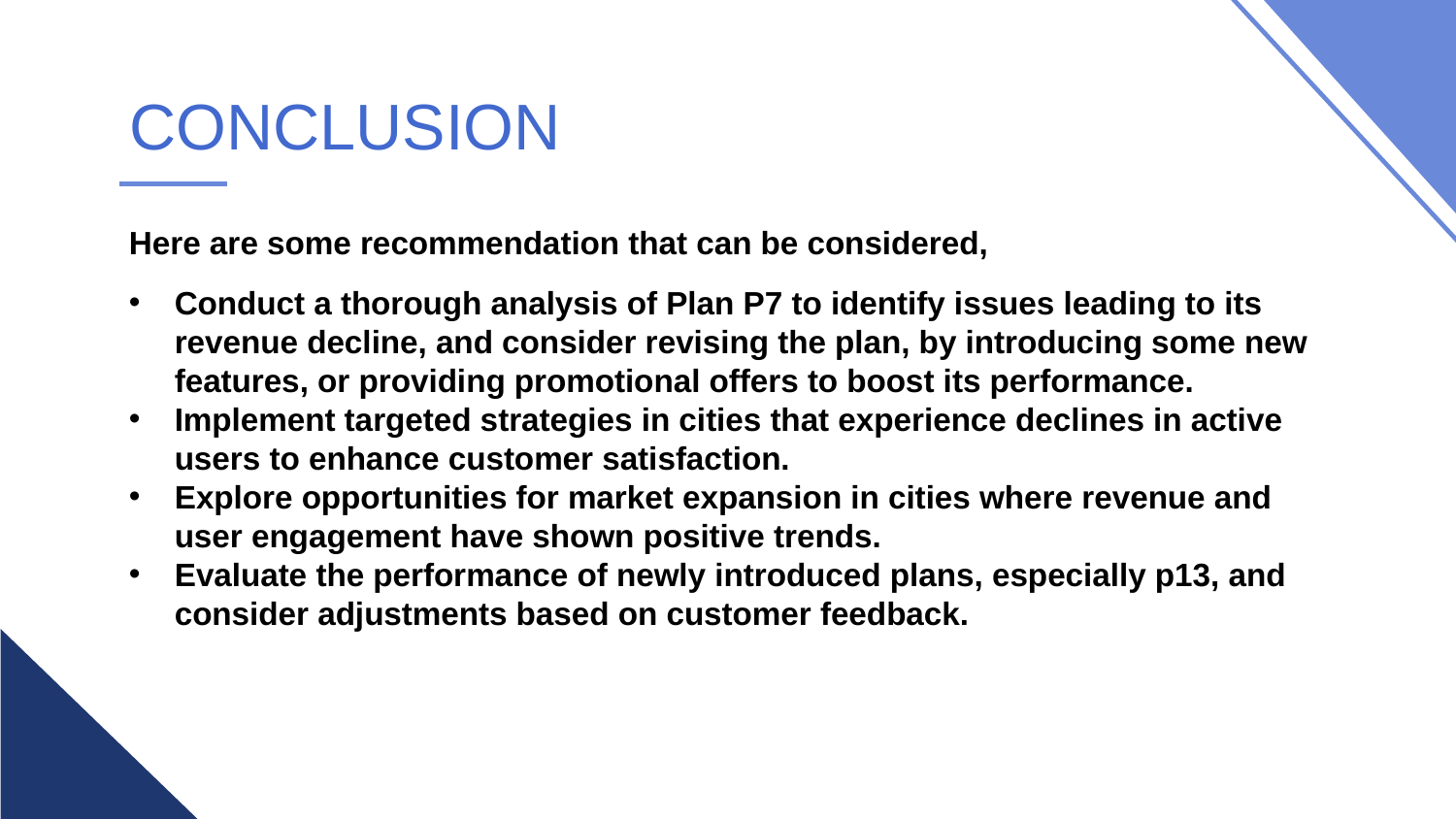

# CONCLUSION
Here are some recommendation that can be considered,

Conduct a thorough analysis of Plan P7 to identify issues leading to its revenue decline, and consider revising the plan, by introducing some new features, or providing promotional offers to boost its performance.
Implement targeted strategies in cities that experience declines in active users to enhance customer satisfaction.
Explore opportunities for market expansion in cities where revenue and user engagement have shown positive trends.
Evaluate the performance of newly introduced plans, especially p13, and consider adjustments based on customer feedback.